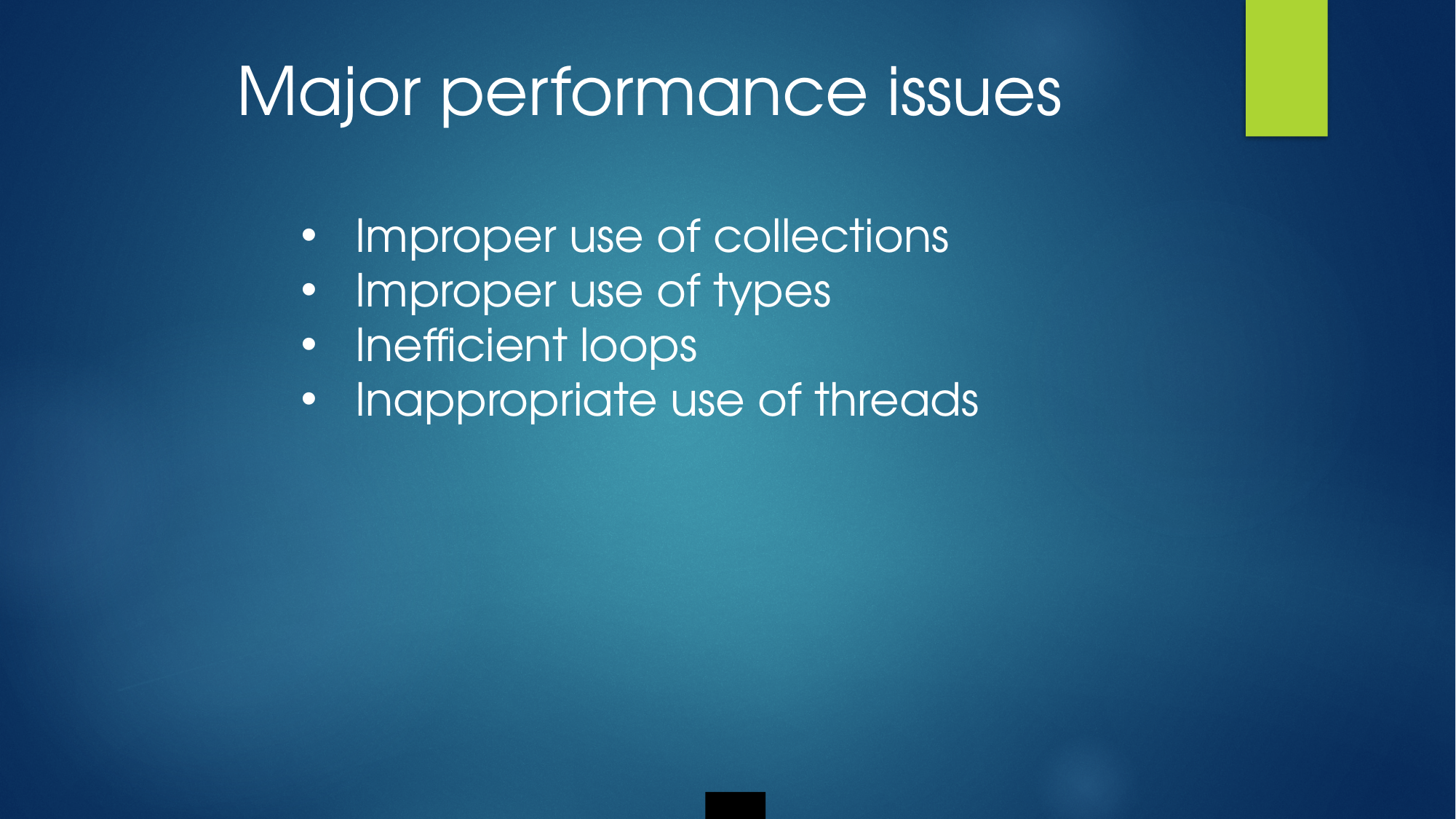

# Major performance issues

Improper use of collections
Improper use of types
Inefficient loops
Inappropriate use of threads